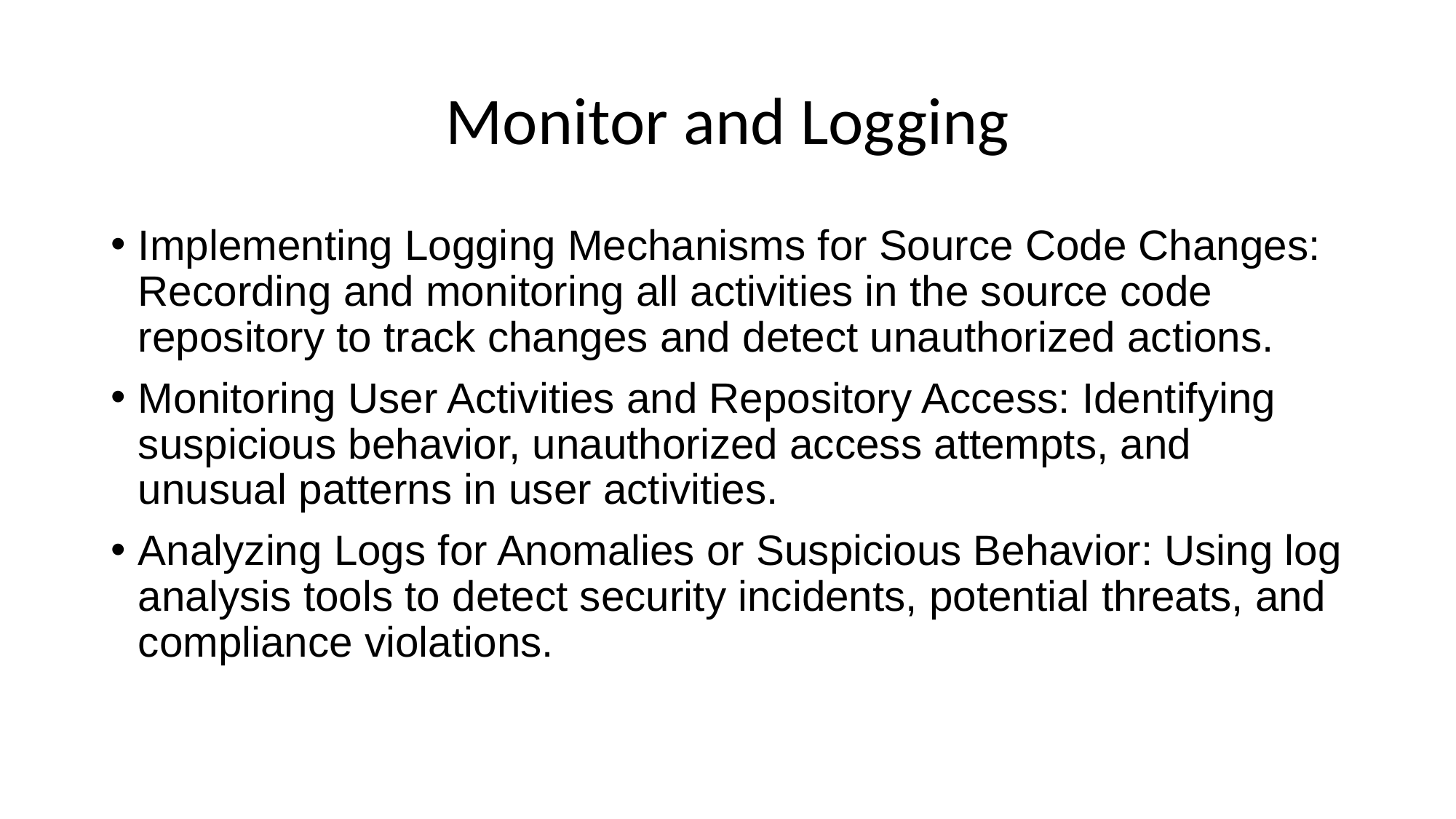

# Monitor and Logging
Implementing Logging Mechanisms for Source Code Changes: Recording and monitoring all activities in the source code repository to track changes and detect unauthorized actions.
Monitoring User Activities and Repository Access: Identifying suspicious behavior, unauthorized access attempts, and unusual patterns in user activities.
Analyzing Logs for Anomalies or Suspicious Behavior: Using log analysis tools to detect security incidents, potential threats, and compliance violations.